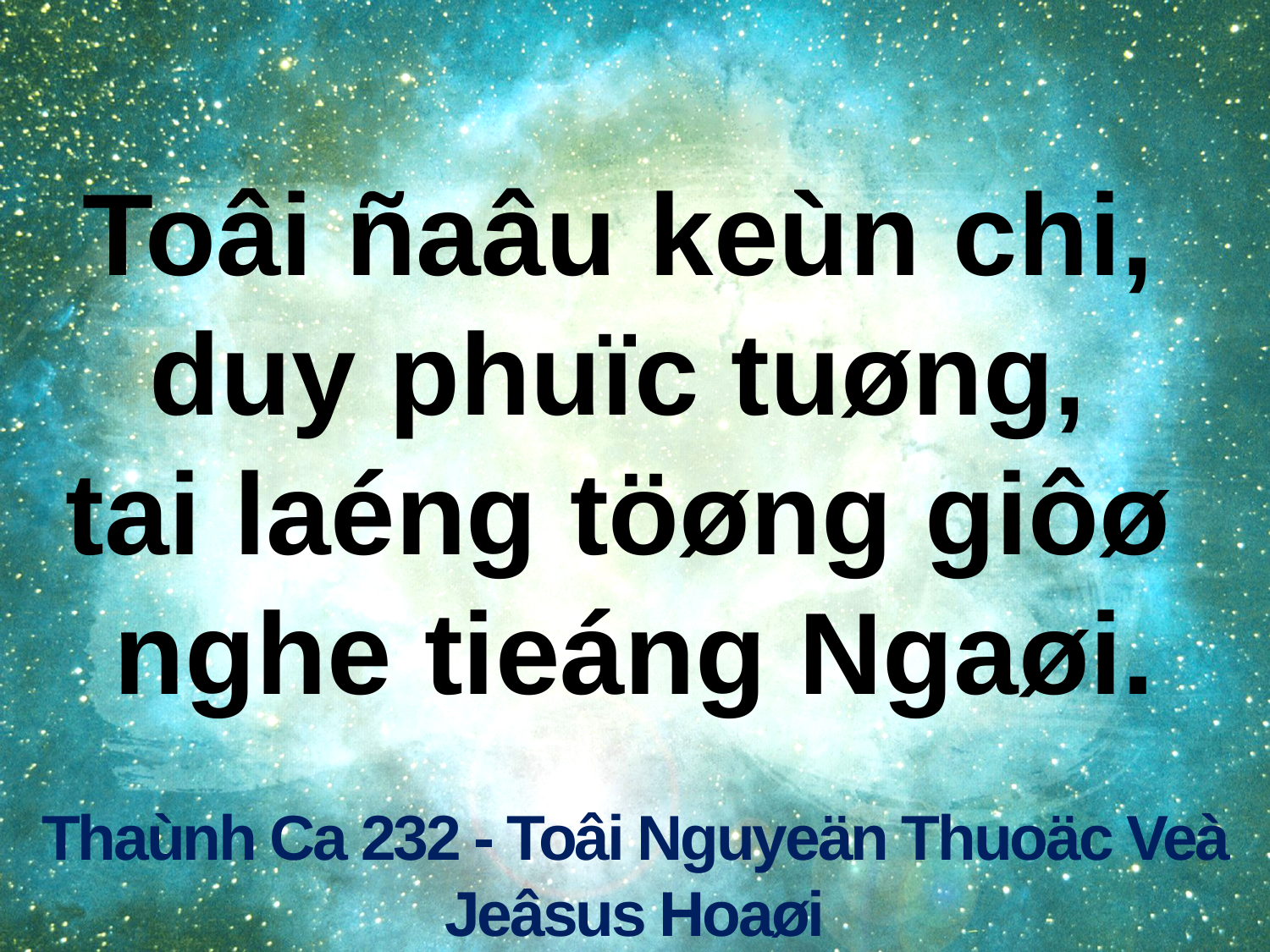

Toâi ñaâu keùn chi,
duy phuïc tuøng,
tai laéng töøng giôø
nghe tieáng Ngaøi.
Thaùnh Ca 232 - Toâi Nguyeän Thuoäc Veà Jeâsus Hoaøi